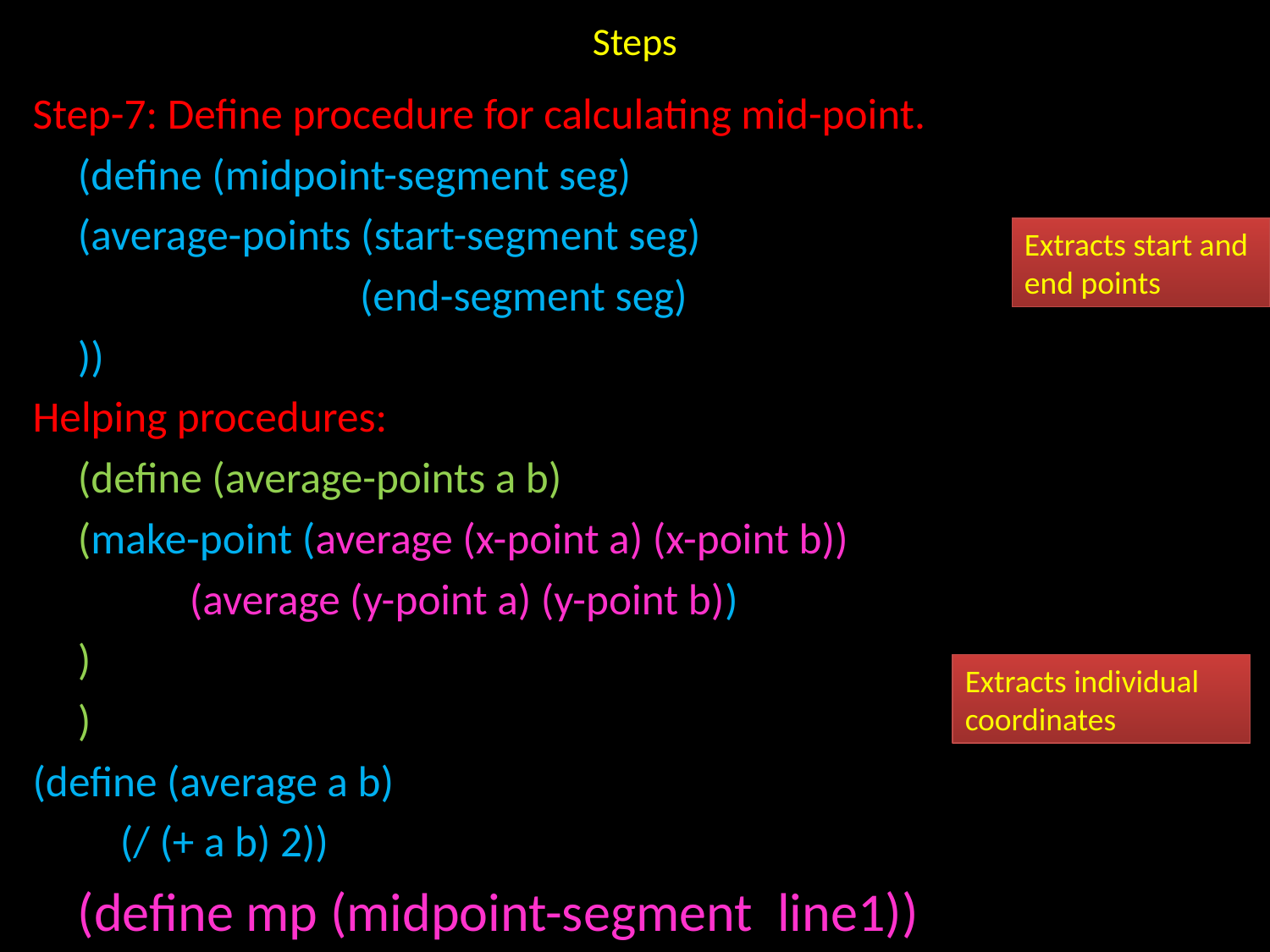

# Steps
Step-7: Define procedure for calculating mid-point.
		(define (midpoint-segment seg)
   			(average-points (start-segment seg)
                   			      (end-segment seg)
			))
Helping procedures:
 		(define (average-points a b)
   			(make-point (average (x-point a) (x-point b))
               			(average (y-point a) (y-point b))
			)
		)
(define (average a b)
         (/ (+ a b) 2))
			(define mp (midpoint-segment  line1))
Extracts start and
end points
Extracts individual coordinates